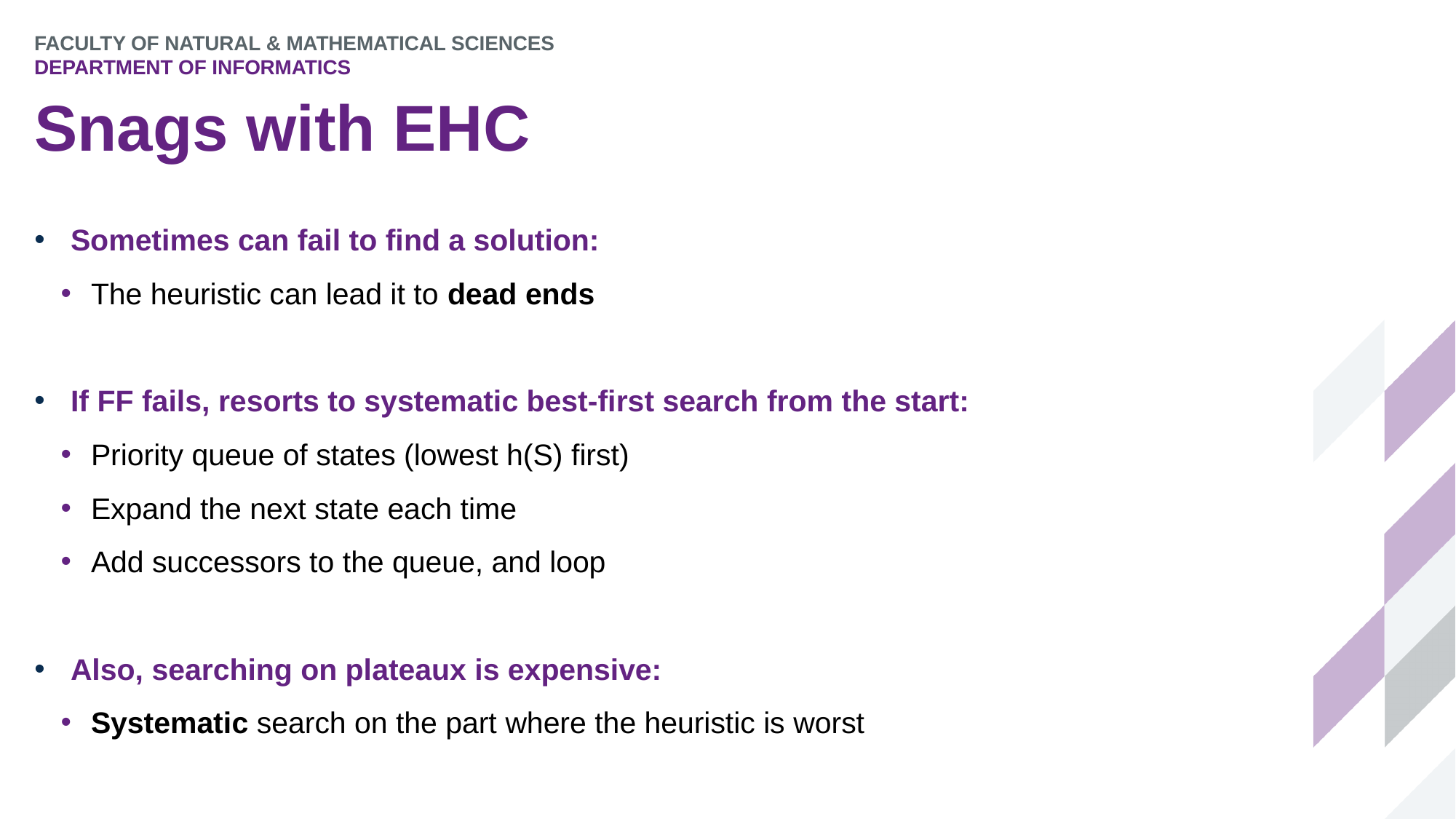

# Snags with EHC
Sometimes can fail to find a solution:
The heuristic can lead it to dead ends
If FF fails, resorts to systematic best-first search from the start:
Priority queue of states (lowest h(S) first)
Expand the next state each time
Add successors to the queue, and loop
Also, searching on plateaux is expensive:
Systematic search on the part where the heuristic is worst